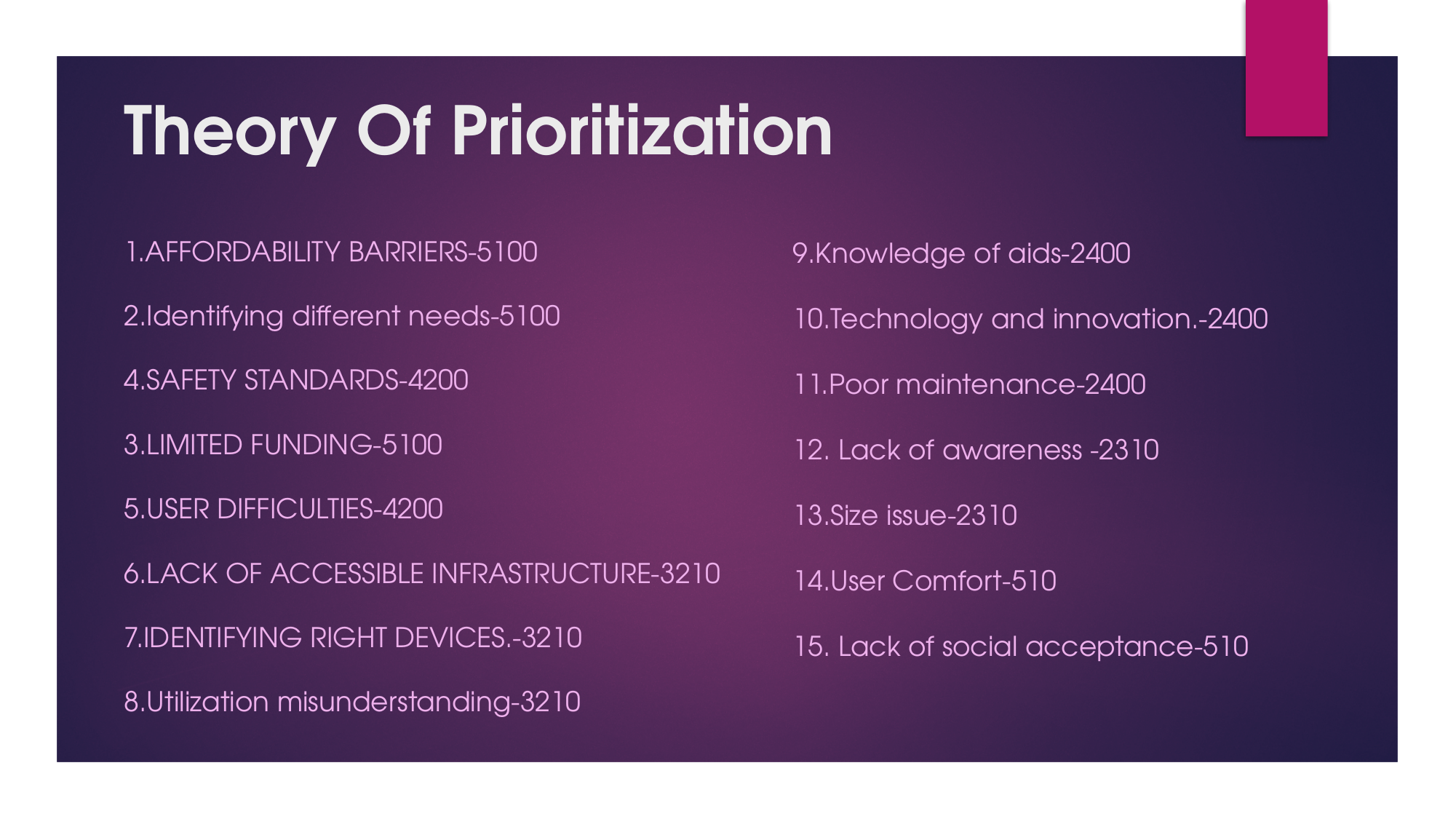

Theory Of Prioritization
9.Knowledge of aids-2400
10.Technology and innovation.-2400
11.Poor maintenance-2400
12. Lack of awareness -2310
13.Size issue-2310
14.User Comfort-510
15. Lack of social acceptance-510
1.Affordability barriers-5100
2.Identifying different needs-5100
4.Safety standards-4200
3.Limited funding-5100
5.User difficulties-4200
6.Lack of accessible infrastructure-3210
7.Identifying right devices.-3210
8.Utilization misunderstanding-3210